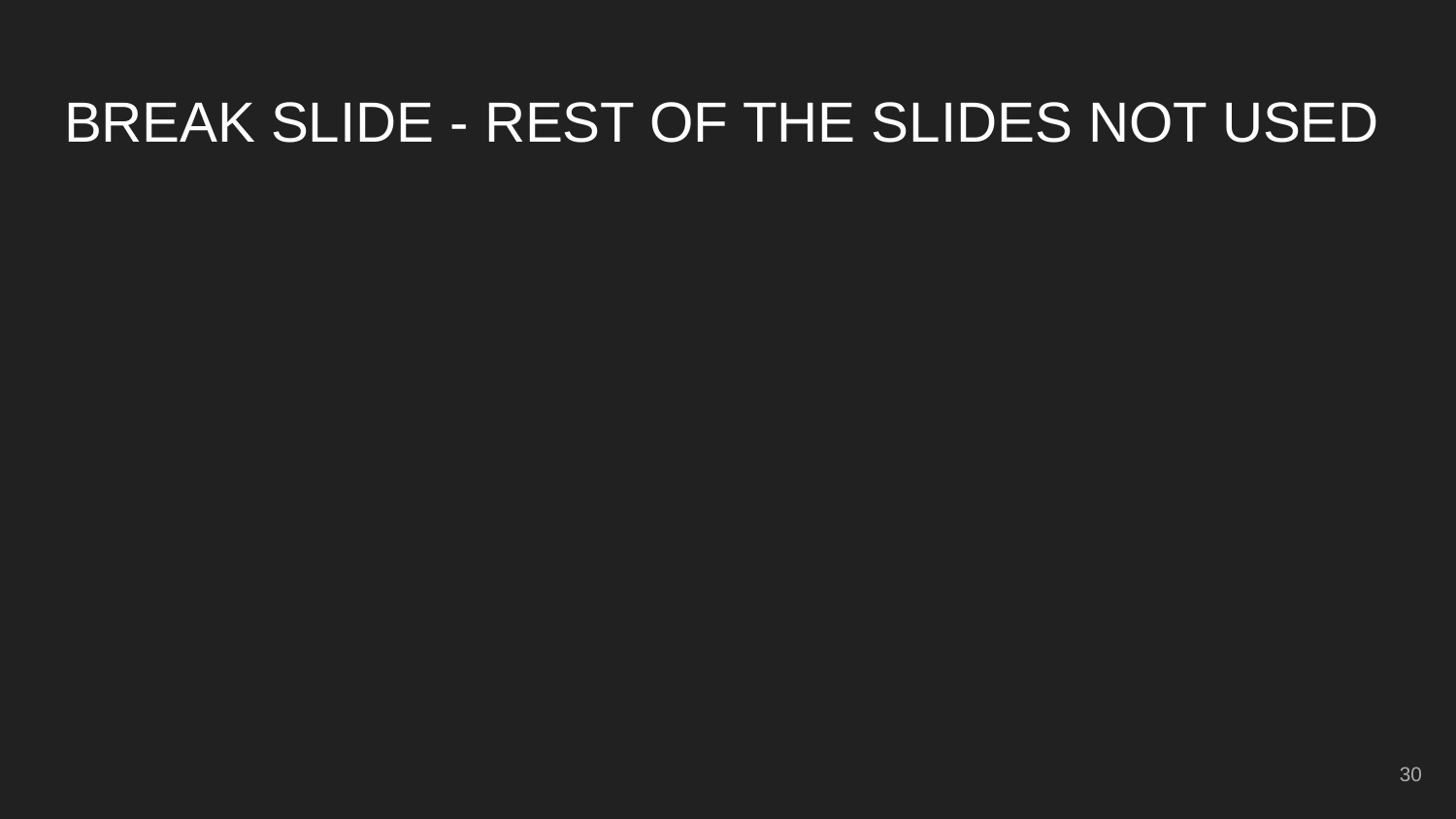

# BREAK SLIDE - REST OF THE SLIDES NOT USED

30